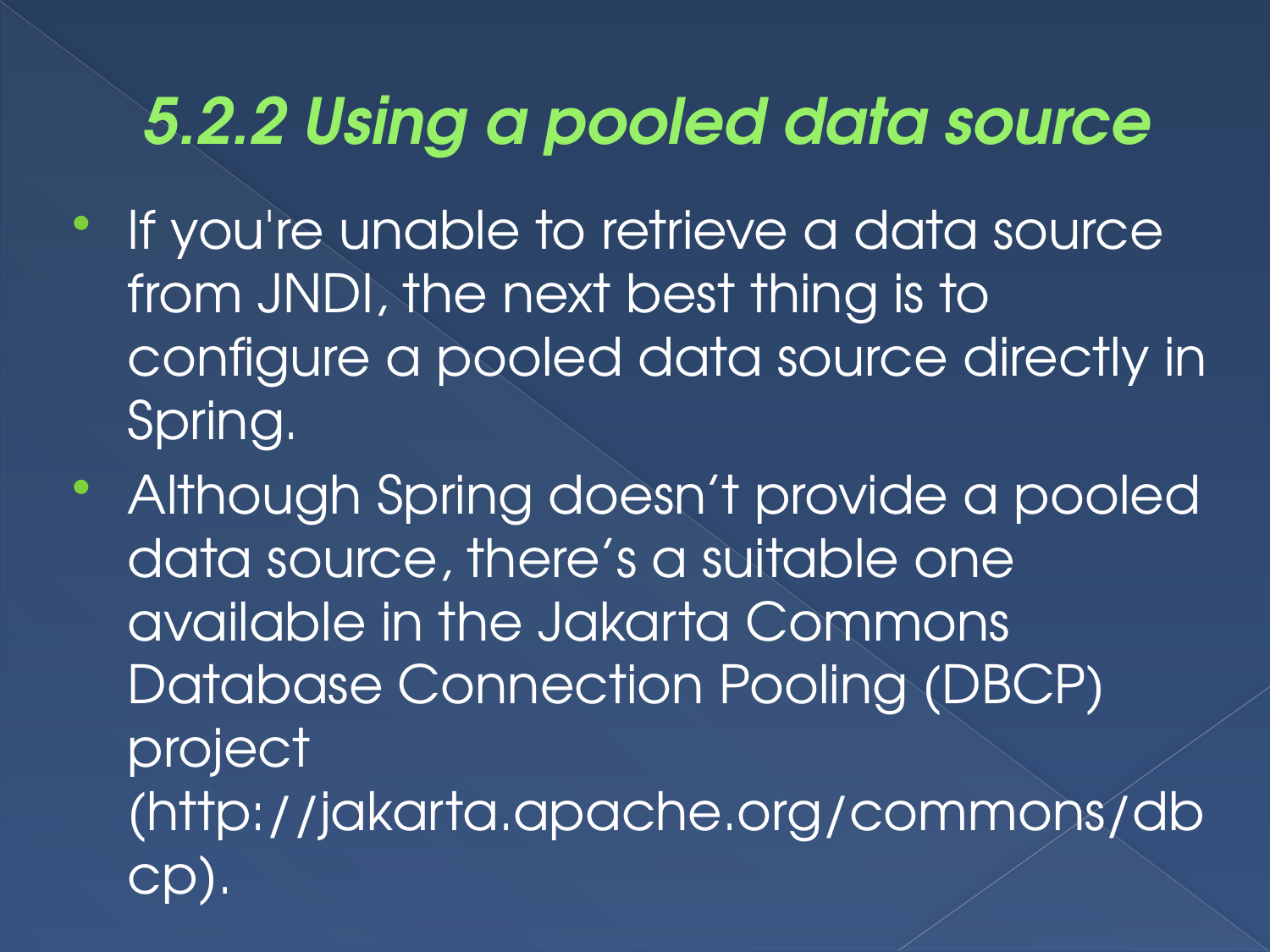

# 5.2.2 Using a pooled data source
If you're unable to retrieve a data source from JNDI, the next best thing is to configure a pooled data source directly in Spring.
Although Spring doesn’t provide a pooled data source, there’s a suitable one available in the Jakarta Commons Database Connection Pooling (DBCP) project (http://jakarta.apache.org/commons/dbcp).